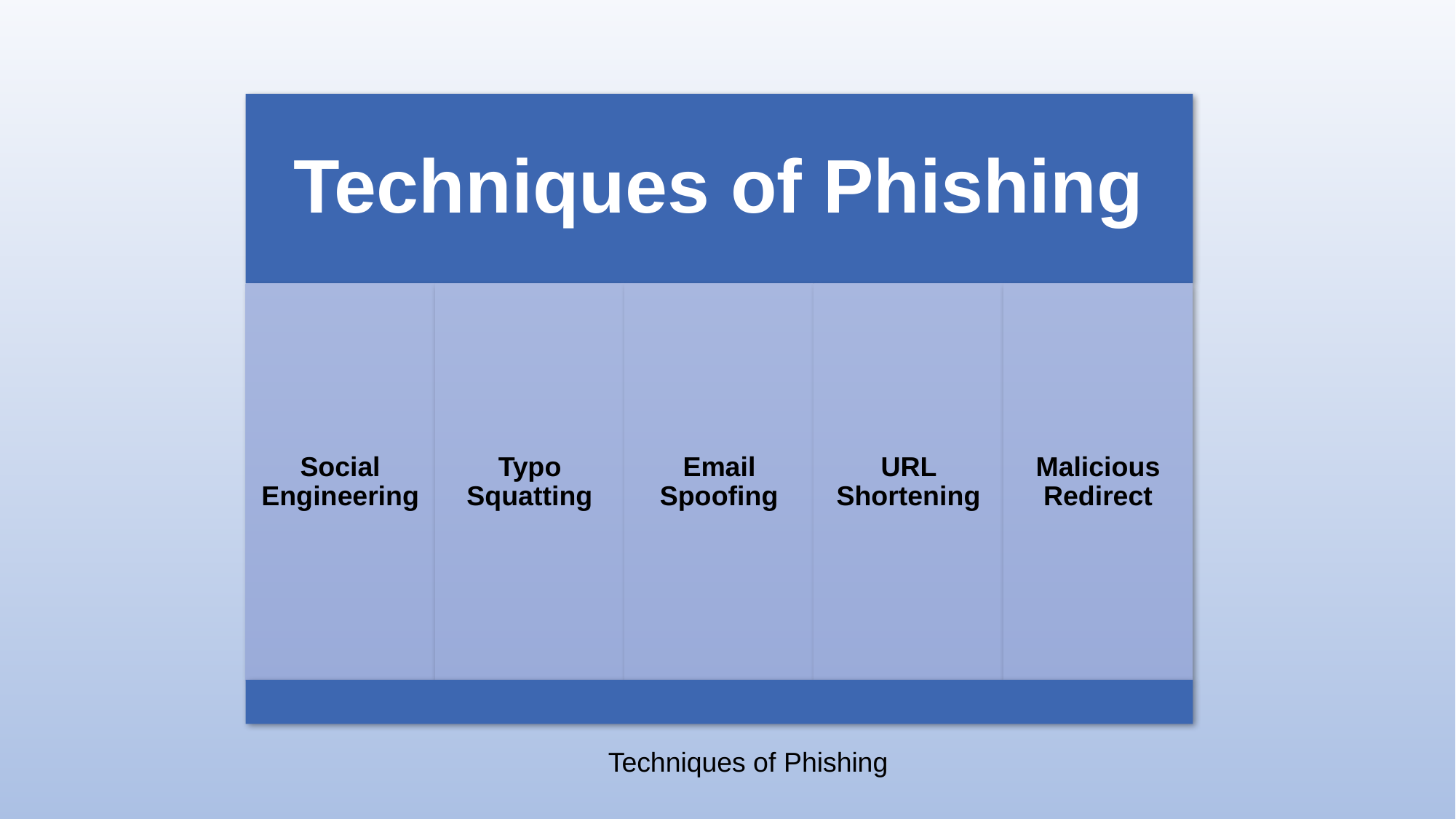

Techniques of Phishing
Social Engineering
Typo Squatting
Email Spoofing
URL Shortening
Malicious Redirect
Techniques of Phishing